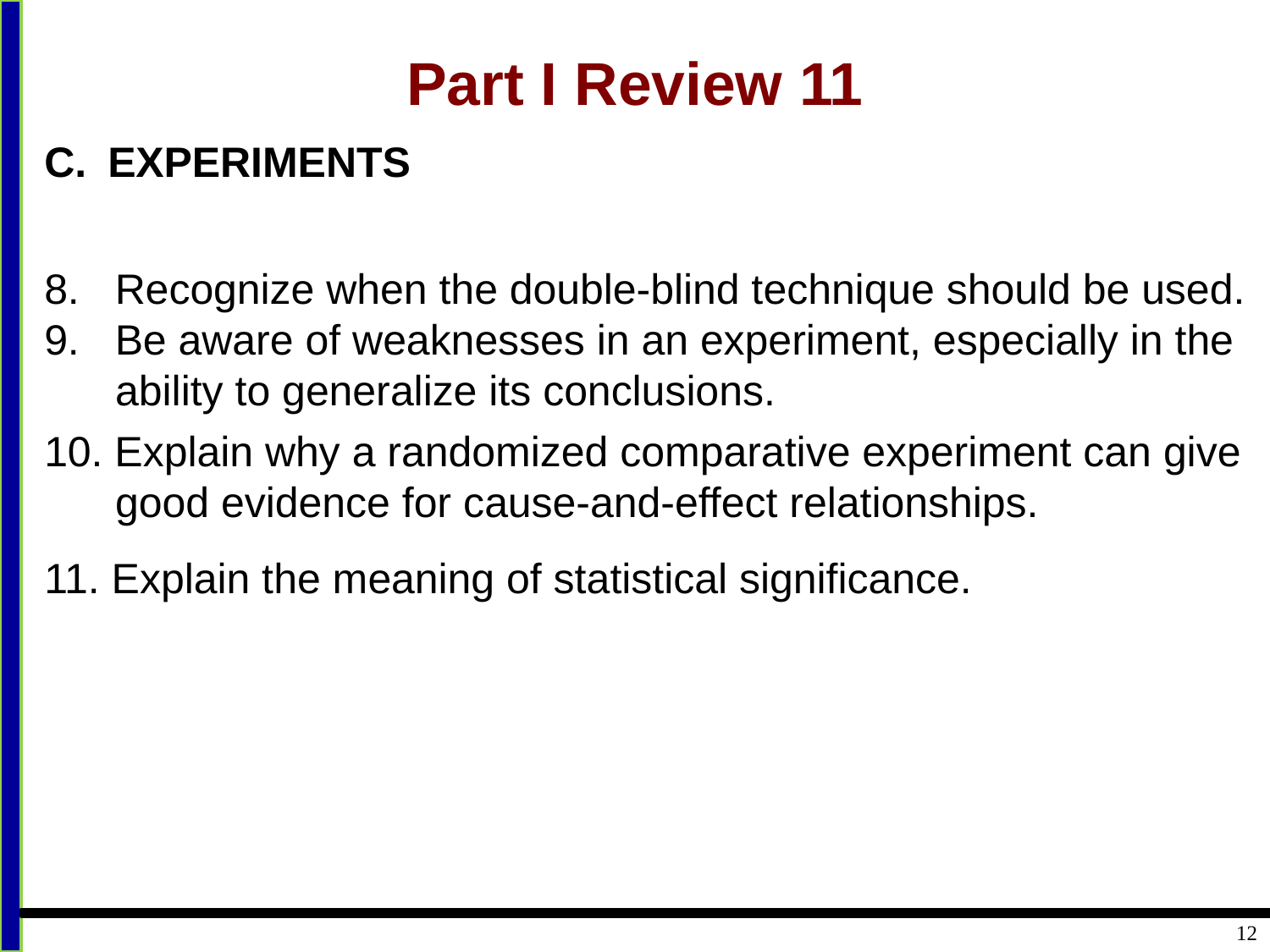

# Part I Review 11
EXPERIMENTS

8.   Recognize when the double-blind technique should be used.
9.   Be aware of weaknesses in an experiment, especially in the
      ability to generalize its conclusions.
10. Explain why a randomized comparative experiment can give
      good evidence for cause-and-effect relationships.
11. Explain the meaning of statistical significance.